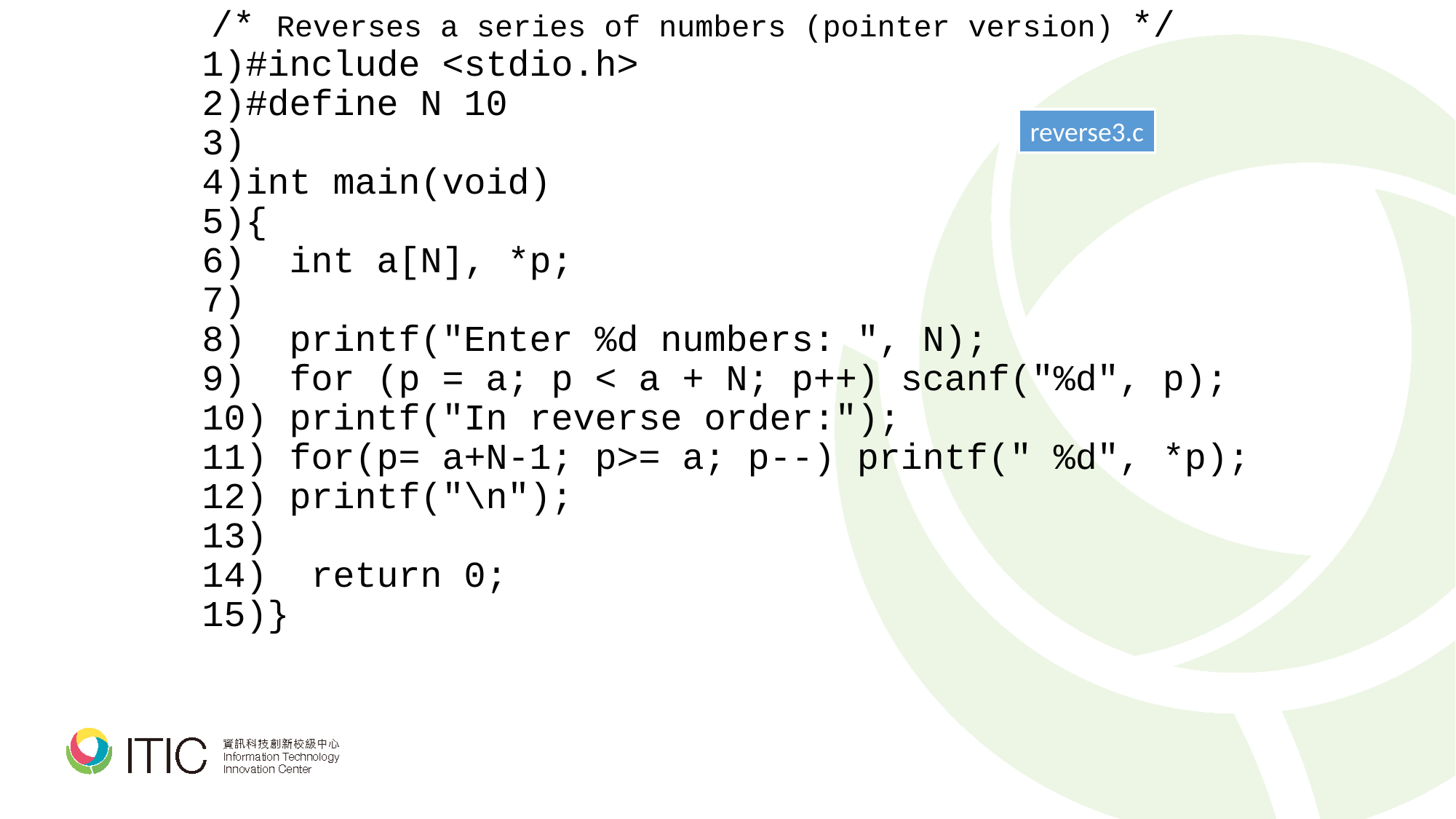

/* Reverses a series of numbers (pointer version) */
#include <stdio.h>
#define N 10

int main(void)
{
  int a[N], *p;

  printf("Enter %d numbers: ", N);
  for (p = a; p < a + N; p++) scanf("%d", p);
 printf("In reverse order:");
 for(p= a+N-1; p>= a; p--) printf(" %d", *p);
 printf("\n");

  return 0;
}
reverse3.c